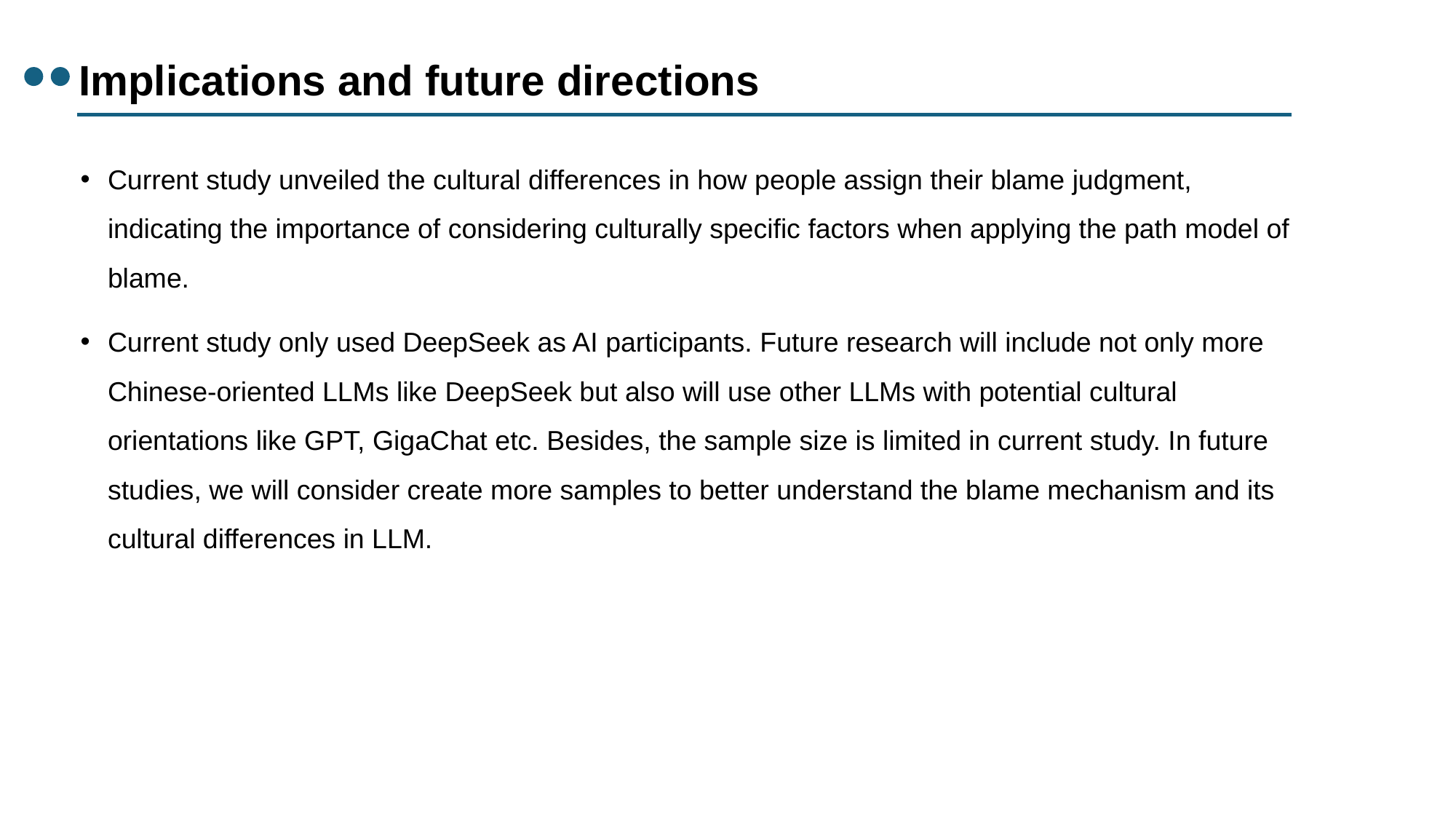

Implications and future directions

Current study unveiled the cultural differences in how people assign their blame judgment, indicating the importance of considering culturally specific factors when applying the path model of blame.
Current study only used DeepSeek as AI participants. Future research will include not only more Chinese-oriented LLMs like DeepSeek but also will use other LLMs with potential cultural orientations like GPT, GigaChat etc. Besides, the sample size is limited in current study. In future studies, we will consider create more samples to better understand the blame mechanism and its cultural differences in LLM.